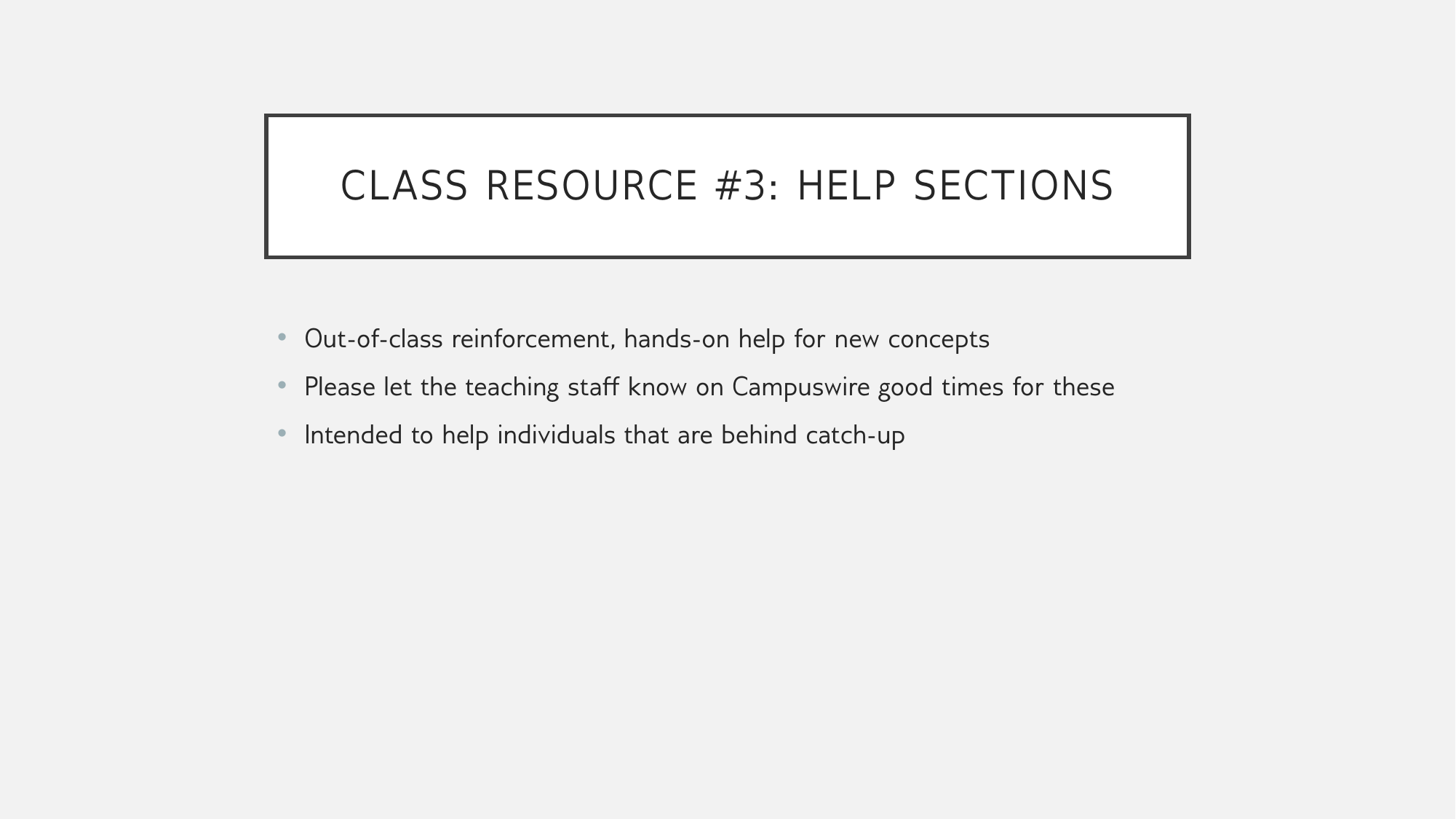

# Class Resource #3: Help Sections
Out-of-class reinforcement, hands-on help for new concepts
Please let the teaching staff know on Campuswire good times for these
Intended to help individuals that are behind catch-up